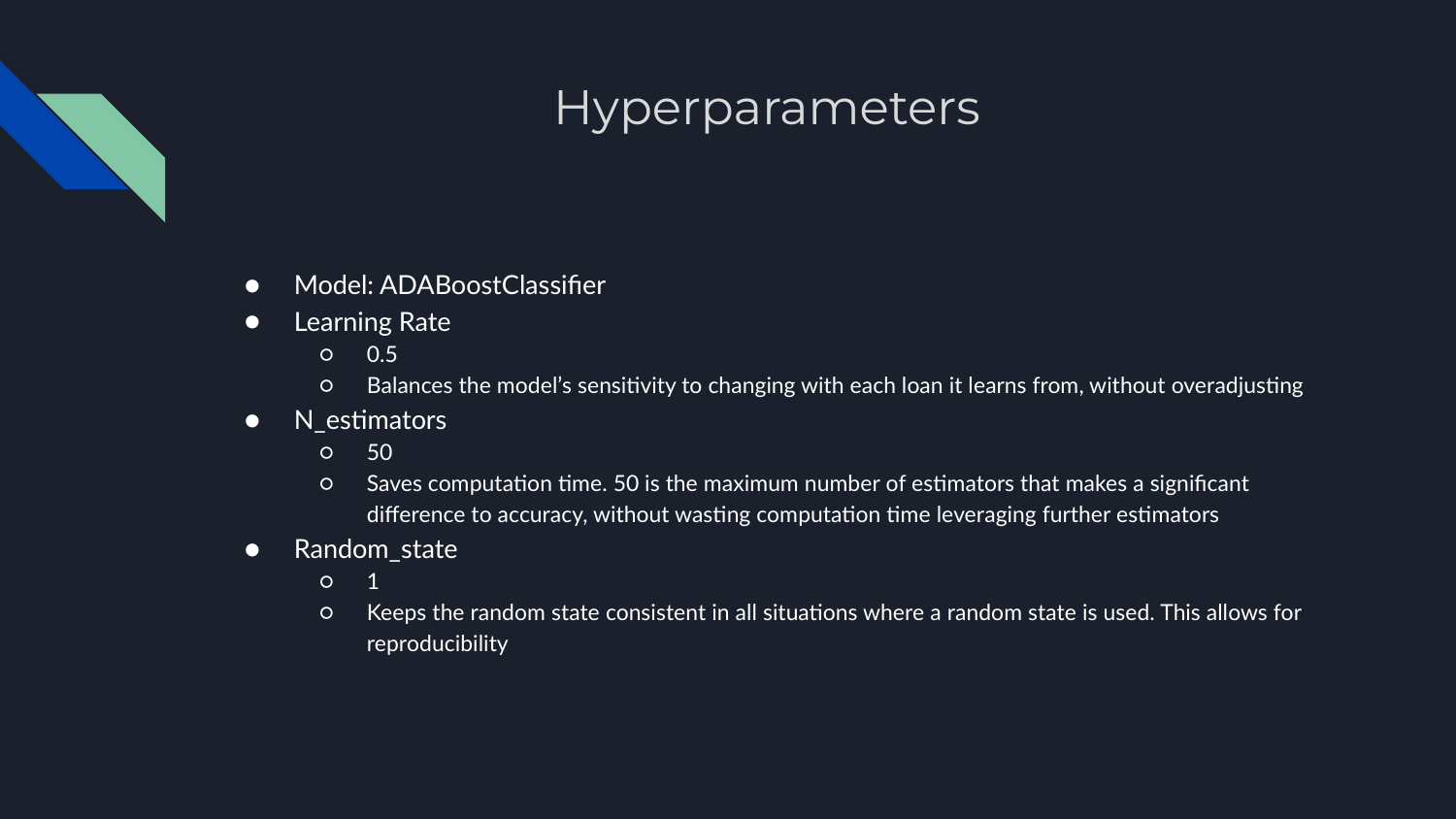

# Hyperparameters
Model: ADABoostClassifier
Learning Rate
0.5
Balances the model’s sensitivity to changing with each loan it learns from, without overadjusting
N_estimators
50
Saves computation time. 50 is the maximum number of estimators that makes a significant difference to accuracy, without wasting computation time leveraging further estimators
Random_state
1
Keeps the random state consistent in all situations where a random state is used. This allows for reproducibility